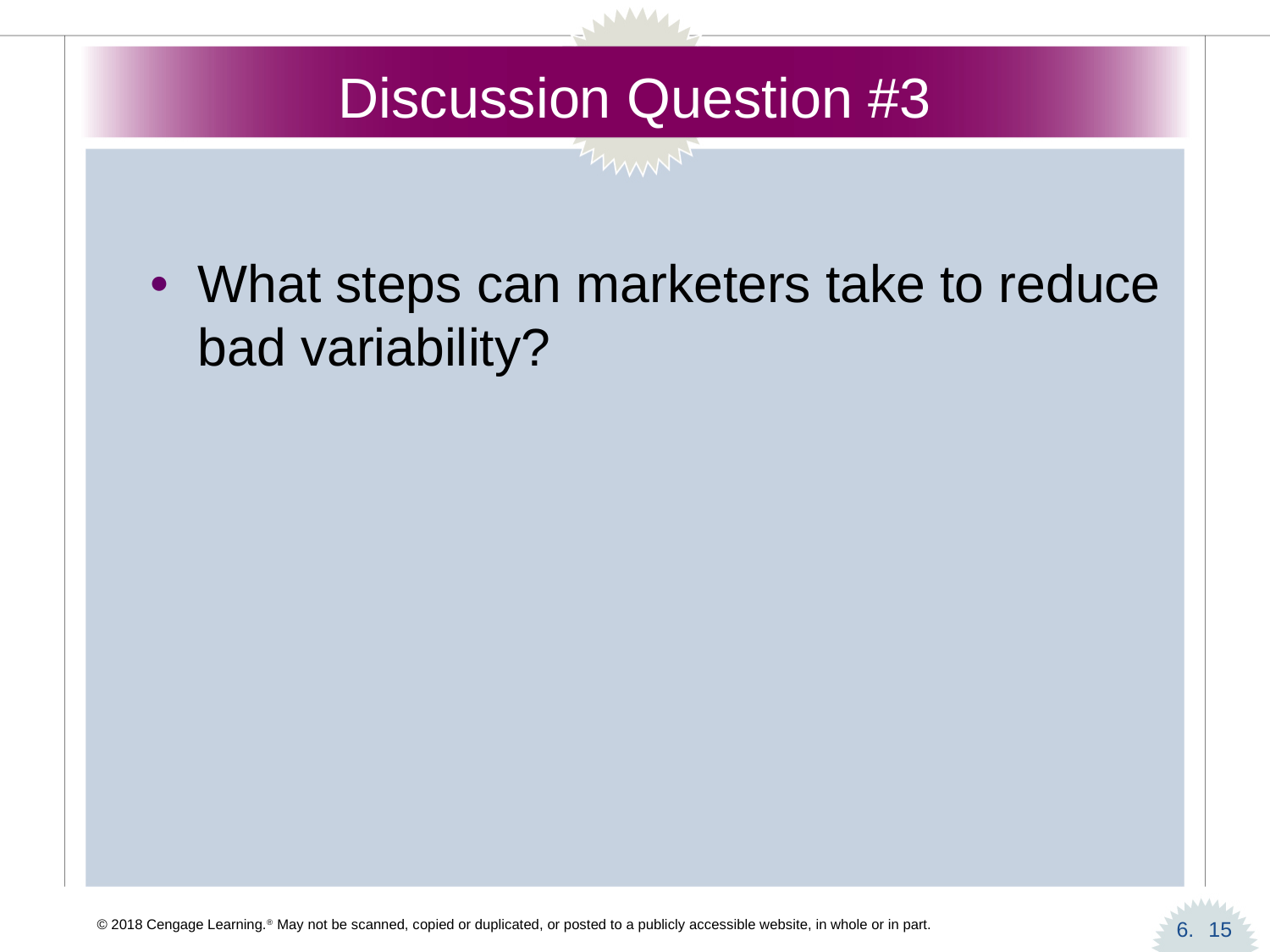

# Discussion Question #3
What steps can marketers take to reduce bad variability?
15